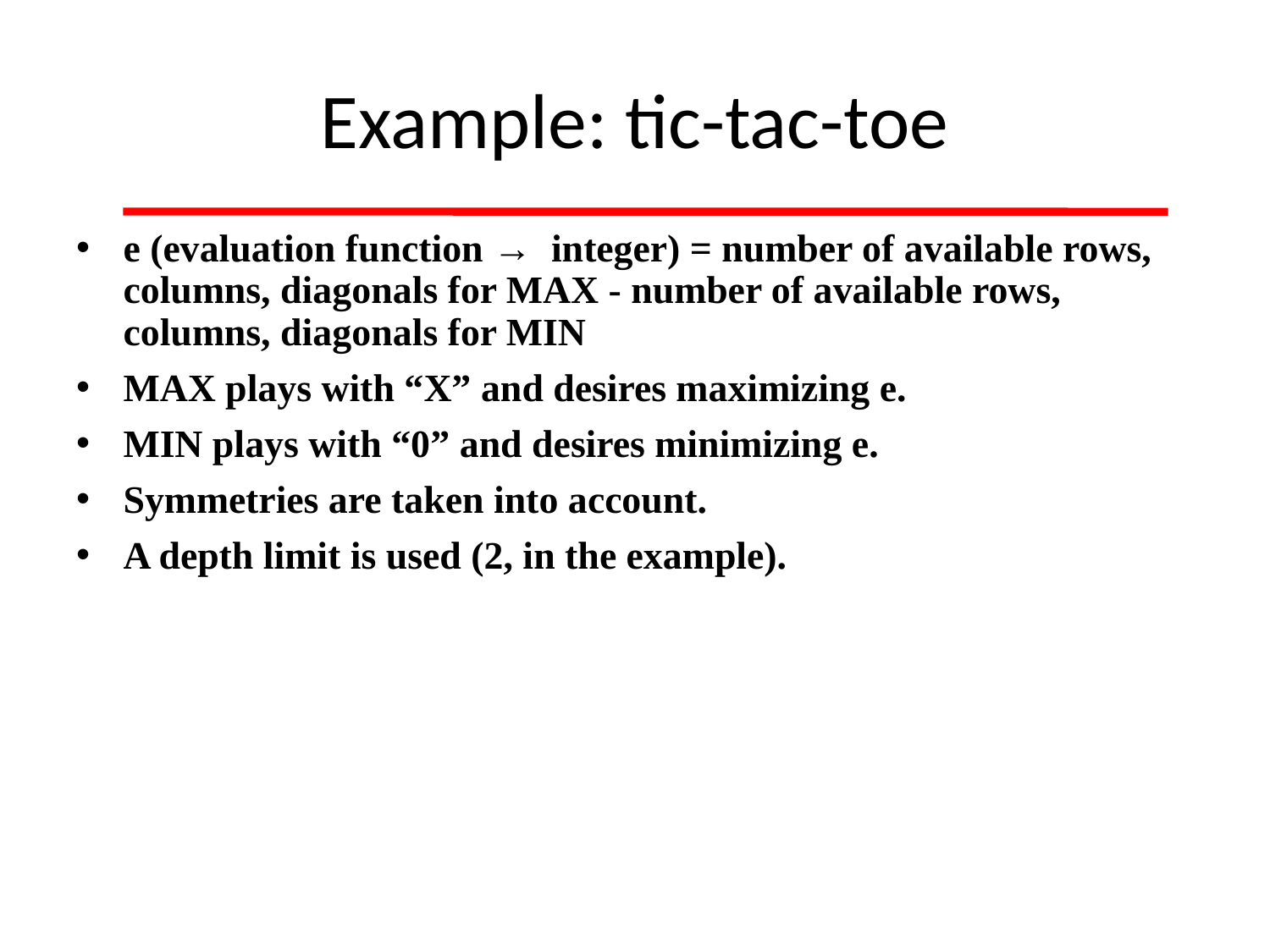

Example: tic-tac-toe
e (evaluation function →  integer) = number of available rows, columns, diagonals for MAX - number of available rows, columns, diagonals for MIN
MAX plays with “X” and desires maximizing e.
MIN plays with “0” and desires minimizing e.
Symmetries are taken into account.
A depth limit is used (2, in the example).